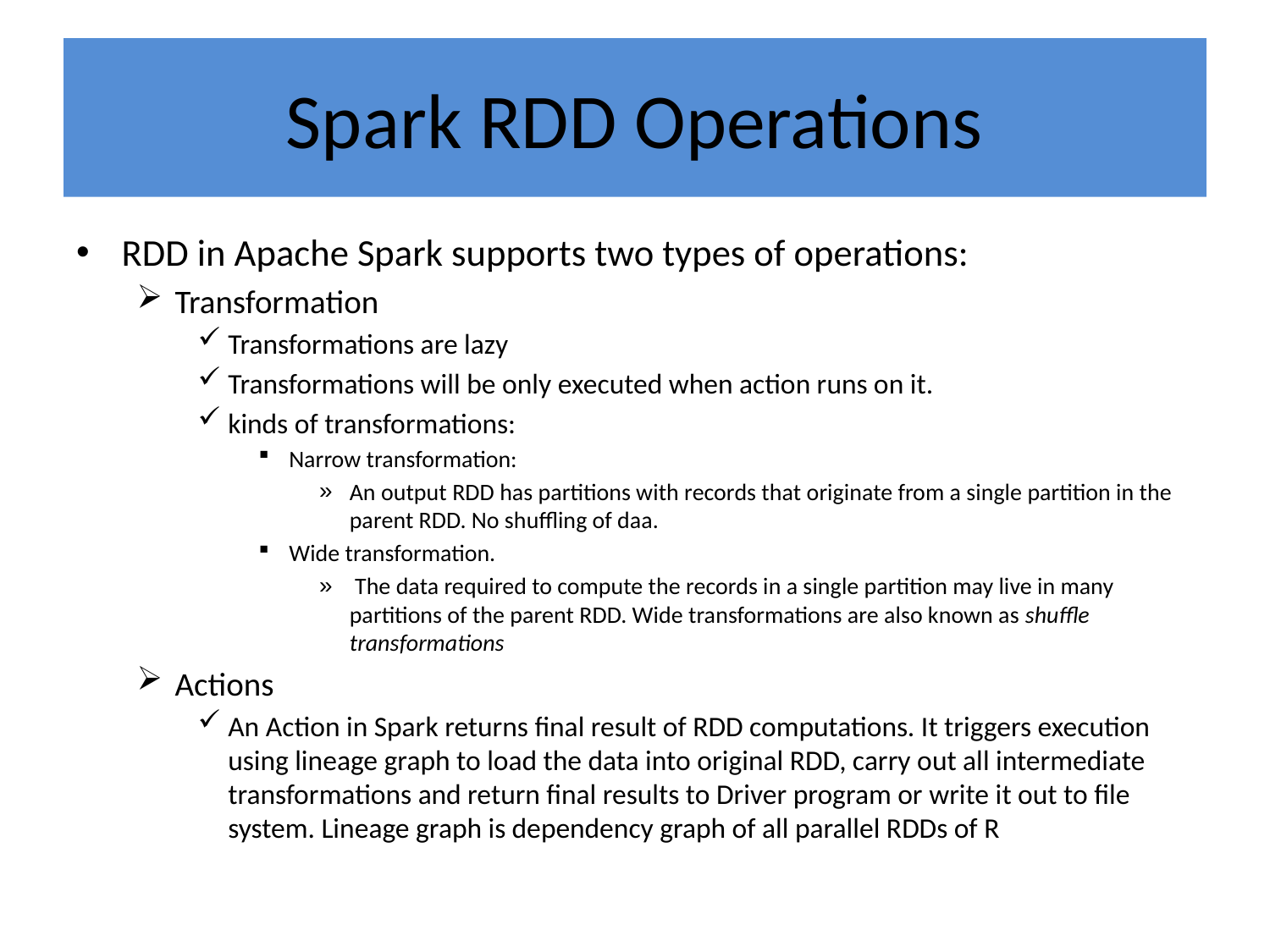

# Spark RDD Operations
RDD in Apache Spark supports two types of operations:
Transformation
Transformations are lazy
Transformations will be only executed when action runs on it.
kinds of transformations:
Narrow transformation:
An output RDD has partitions with records that originate from a single partition in the parent RDD. No shuffling of daa.
Wide transformation.
 The data required to compute the records in a single partition may live in many partitions of the parent RDD. Wide transformations are also known as shuffle transformations
Actions
An Action in Spark returns final result of RDD computations. It triggers execution using lineage graph to load the data into original RDD, carry out all intermediate transformations and return final results to Driver program or write it out to file system. Lineage graph is dependency graph of all parallel RDDs of R